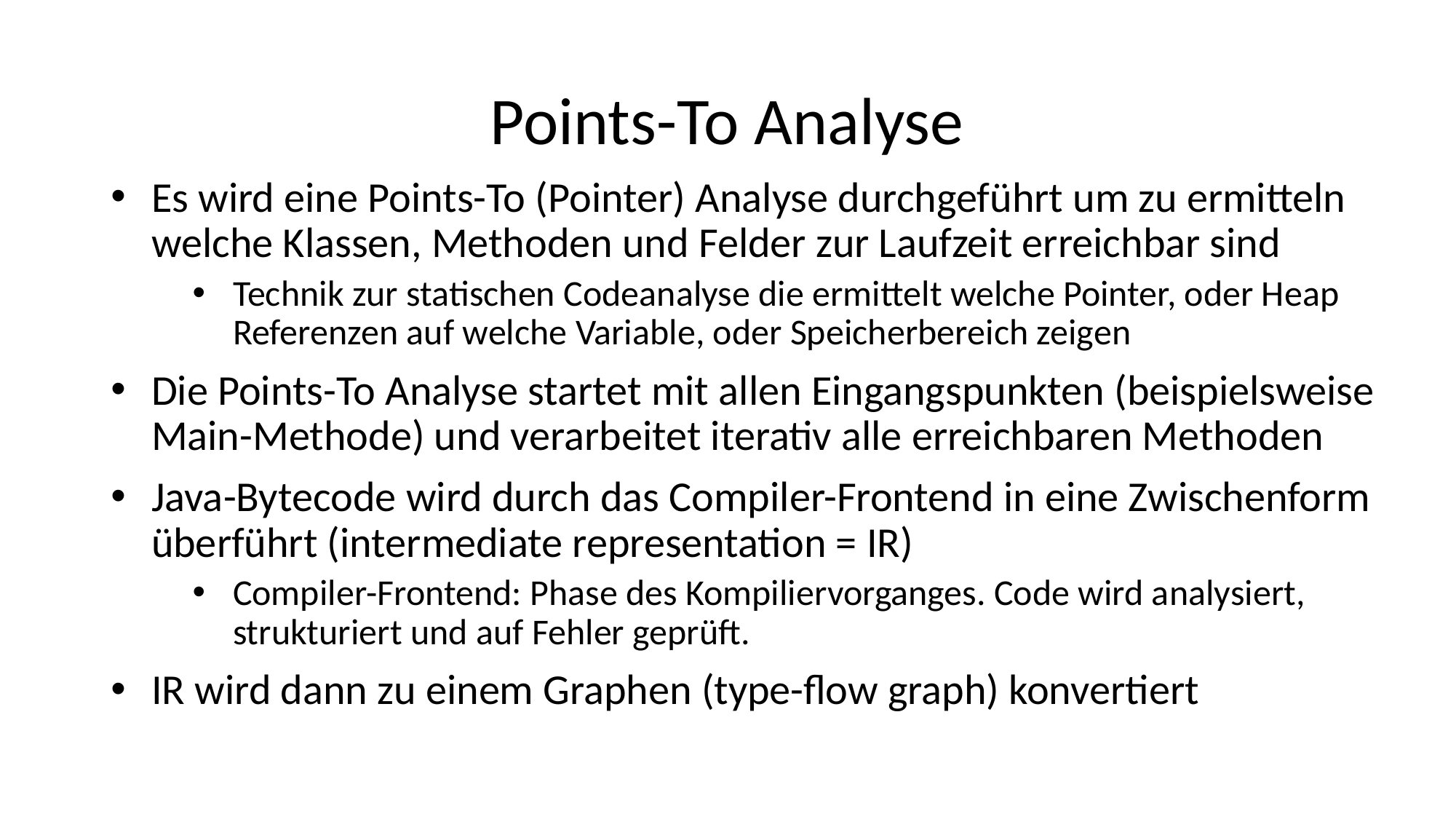

Points-To Analyse
Es wird eine Points-To (Pointer) Analyse durchgeführt um zu ermitteln welche Klassen, Methoden und Felder zur Laufzeit erreichbar sind
Technik zur statischen Codeanalyse die ermittelt welche Pointer, oder Heap Referenzen auf welche Variable, oder Speicherbereich zeigen
Die Points-To Analyse startet mit allen Eingangspunkten (beispielsweise Main-Methode) und verarbeitet iterativ alle erreichbaren Methoden
Java-Bytecode wird durch das Compiler-Frontend in eine Zwischenform überführt (intermediate representation = IR)
Compiler-Frontend: Phase des Kompiliervorganges. Code wird analysiert, strukturiert und auf Fehler geprüft.
IR wird dann zu einem Graphen (type-flow graph) konvertiert